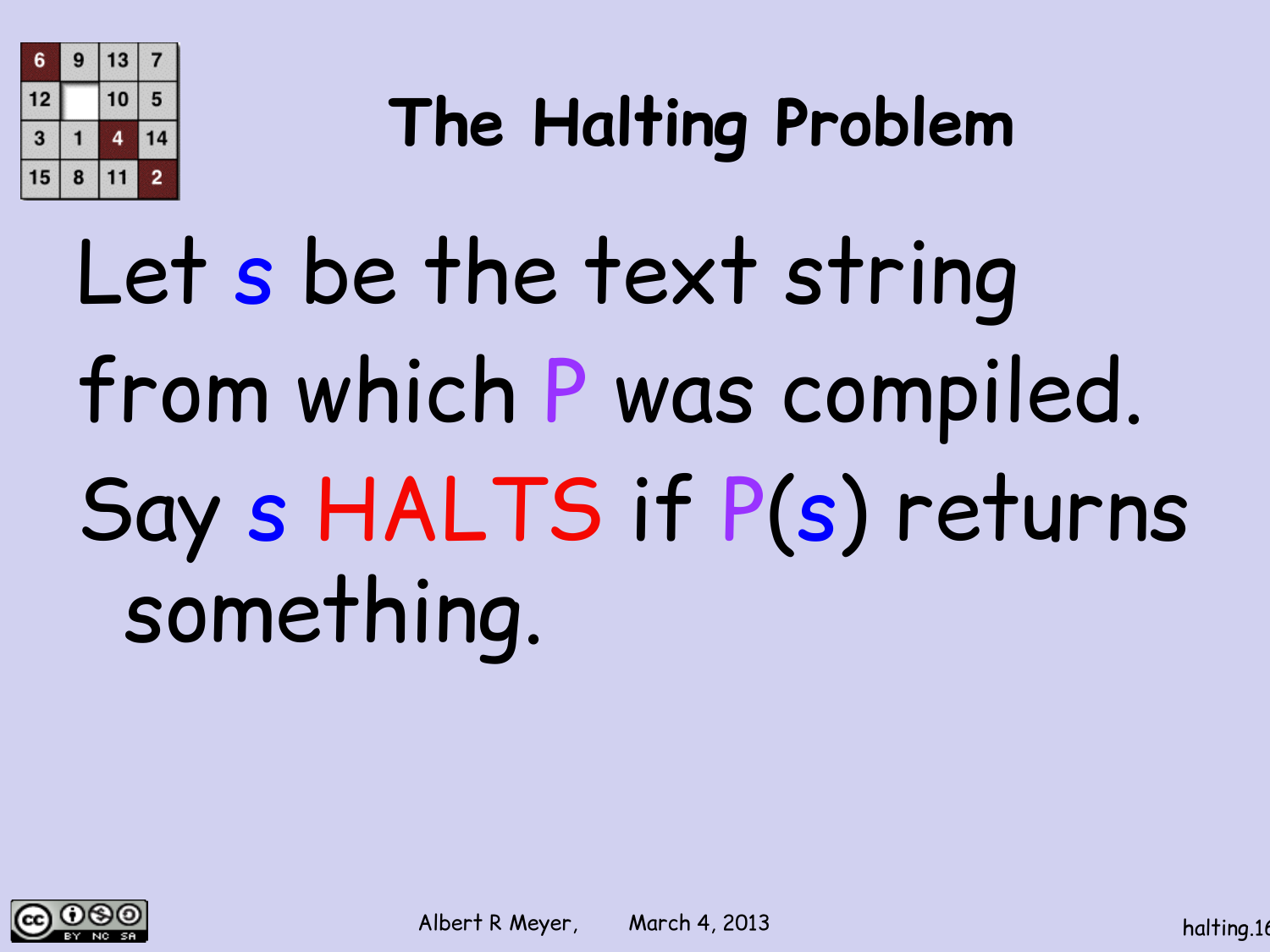

# The Halting Problem
Let s be the text string
from which P was compiled.
Say s HALTS if P(s) returns something.